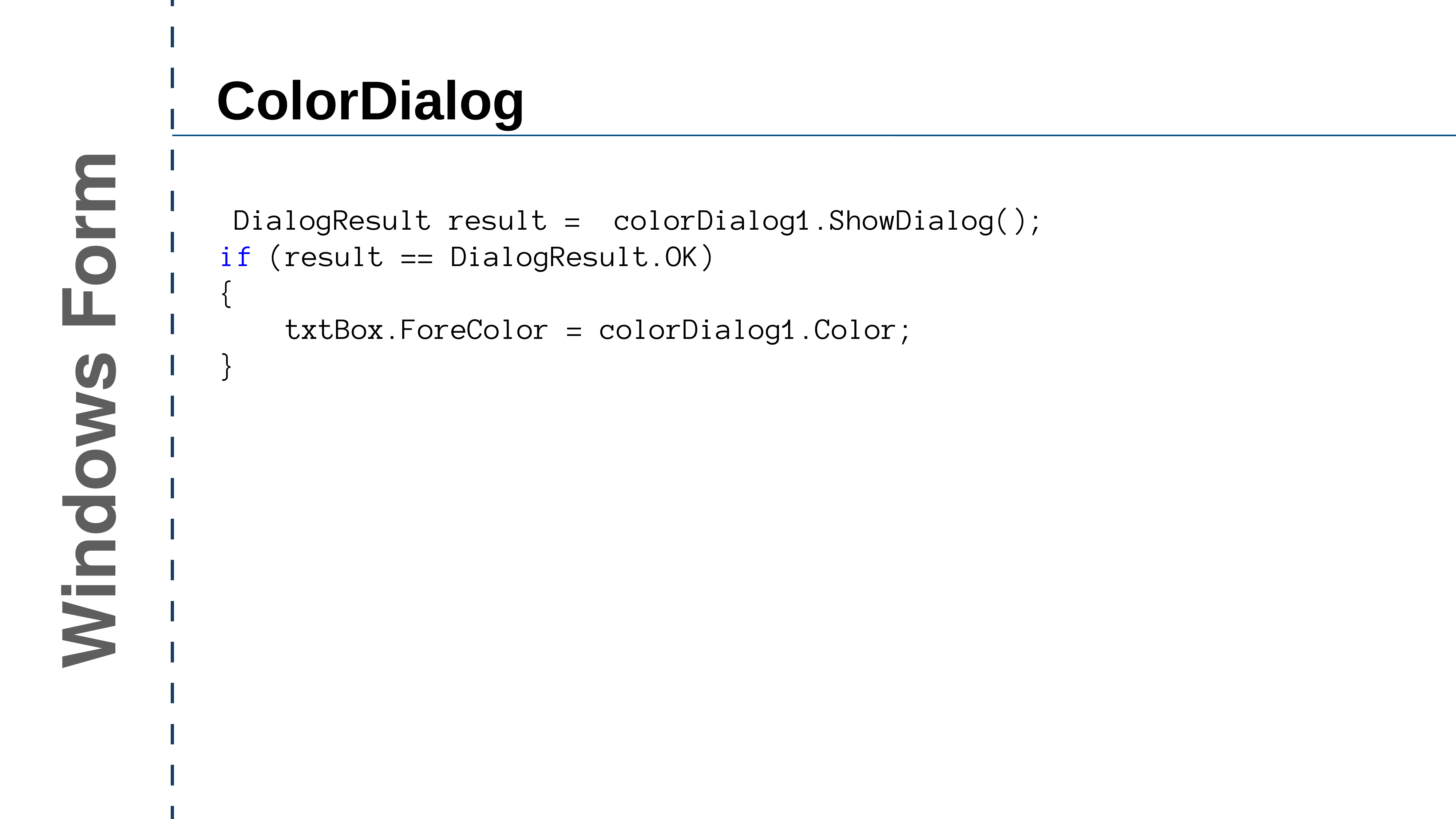

ColorDialog

 			   DialogResult result =  colorDialog1.ShowDialog();
            if (result == DialogResult.OK)
            {
                txtBox.ForeColor = colorDialog1.Color;
            }
Windows Form